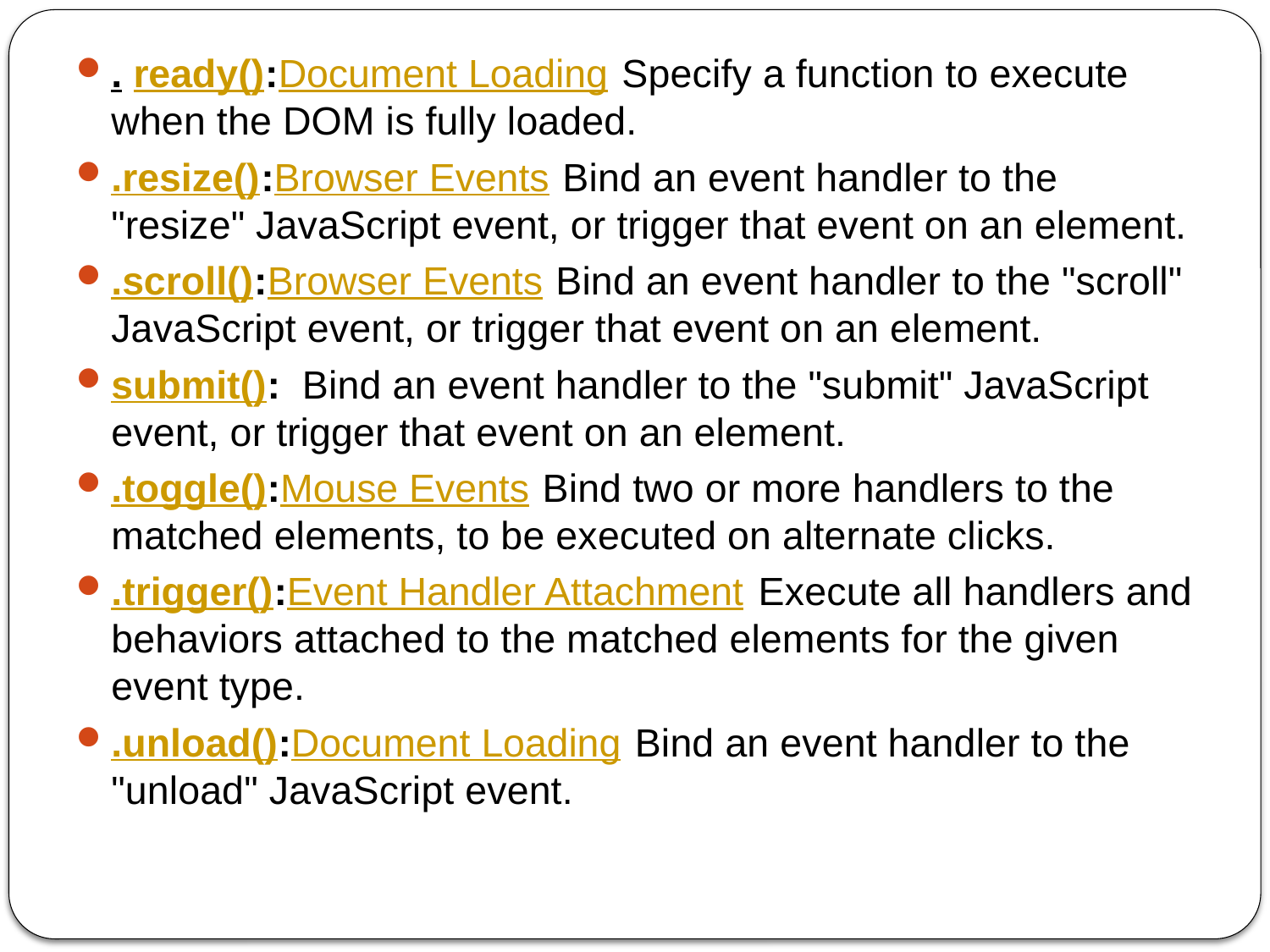

#
. ready():Document Loading Specify a function to execute when the DOM is fully loaded.
.resize():Browser Events Bind an event handler to the "resize" JavaScript event, or trigger that event on an element.
.scroll():Browser Events Bind an event handler to the "scroll" JavaScript event, or trigger that event on an element.
submit():  Bind an event handler to the "submit" JavaScript event, or trigger that event on an element.
.toggle():Mouse Events Bind two or more handlers to the matched elements, to be executed on alternate clicks.
.trigger():Event Handler Attachment Execute all handlers and behaviors attached to the matched elements for the given event type.
.unload():Document Loading Bind an event handler to the "unload" JavaScript event.